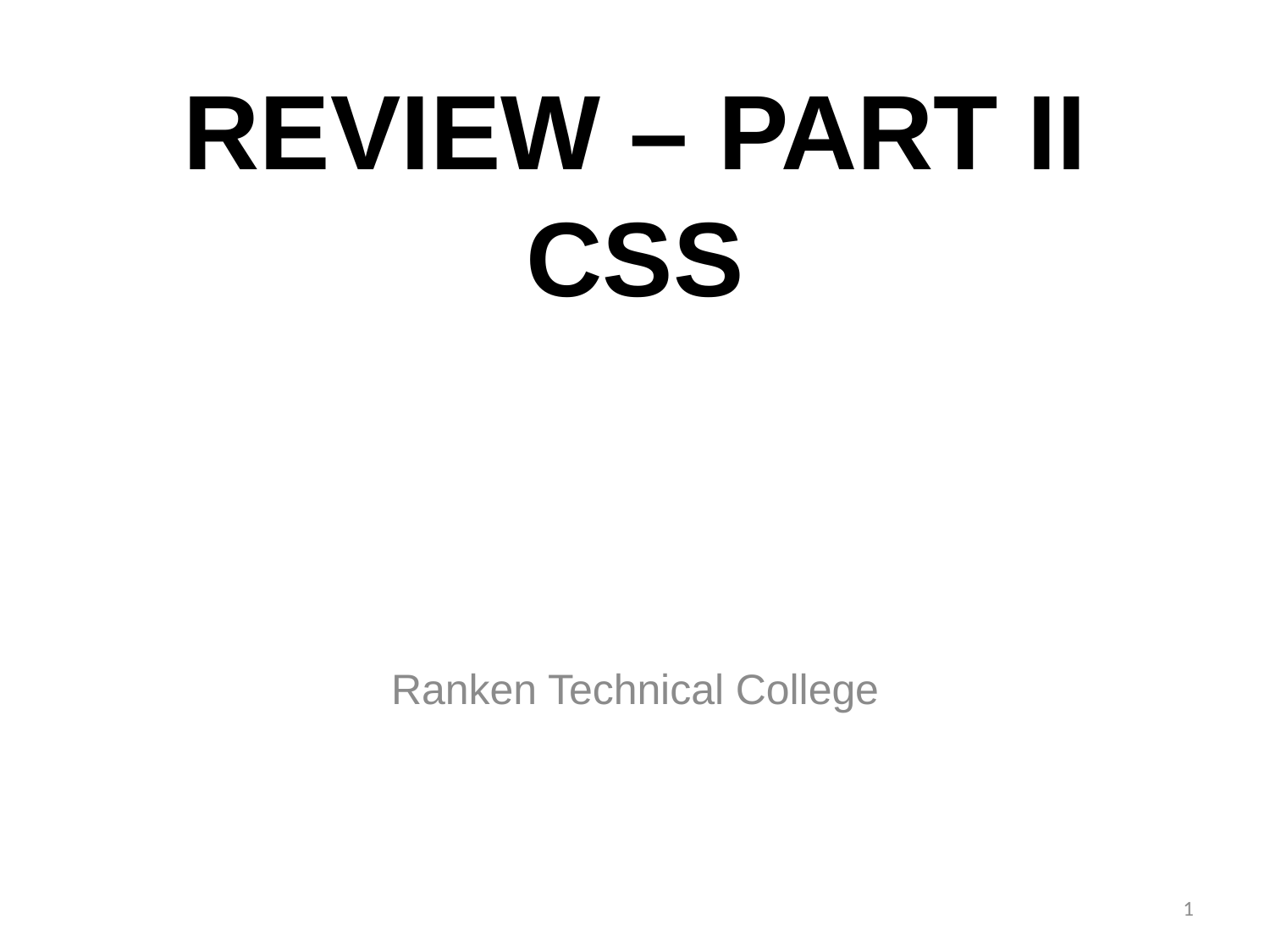

# REVIEW – PART II CSS
Ranken Technical College
1